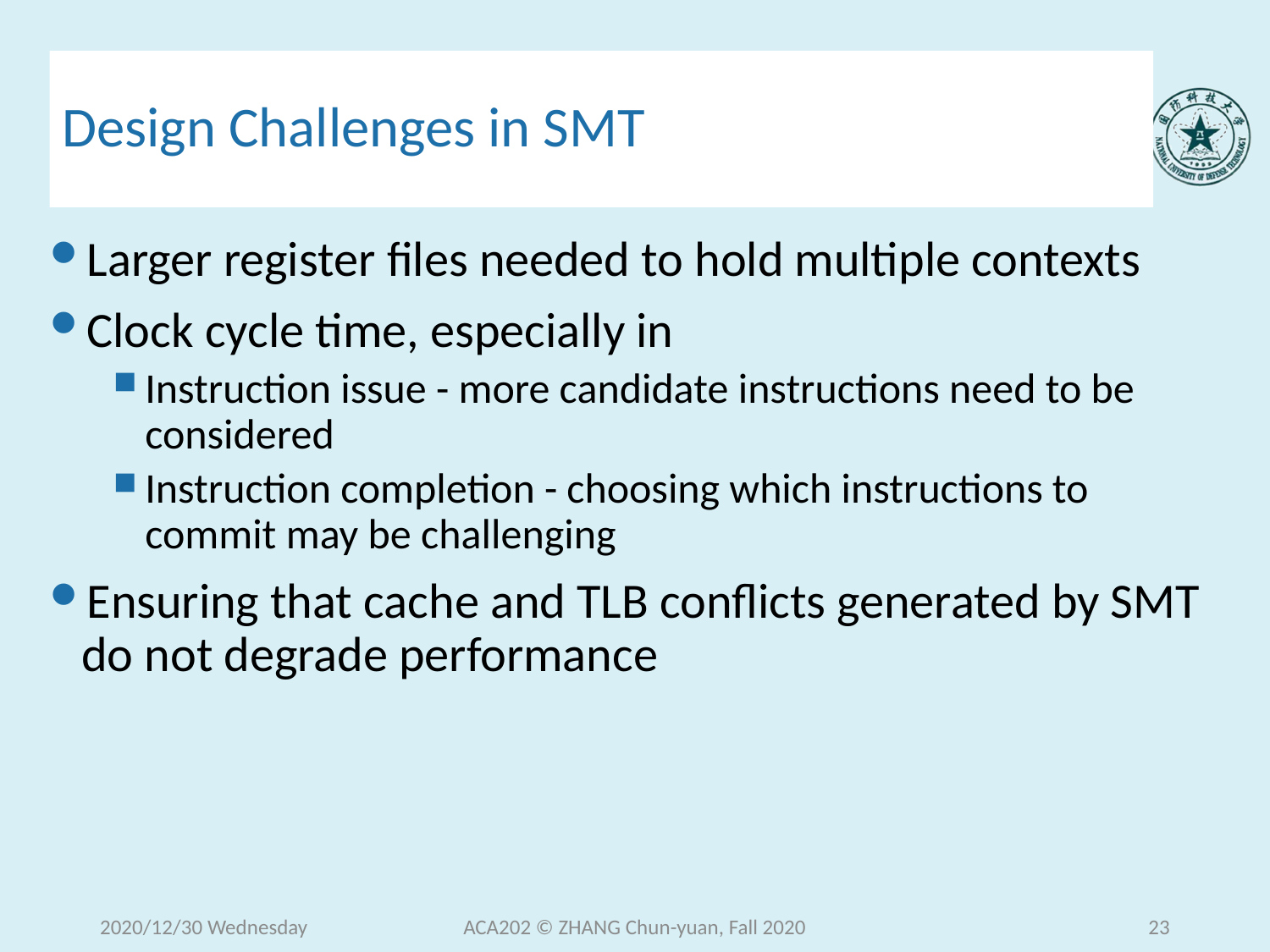

# Design Challenges in SMT
Larger register files needed to hold multiple contexts
Clock cycle time, especially in
Instruction issue - more candidate instructions need to be considered
Instruction completion - choosing which instructions to commit may be challenging
Ensuring that cache and TLB conflicts generated by SMT do not degrade performance
2020/12/30 Wednesday
ACA202 © ZHANG Chun-yuan, Fall 2020
23